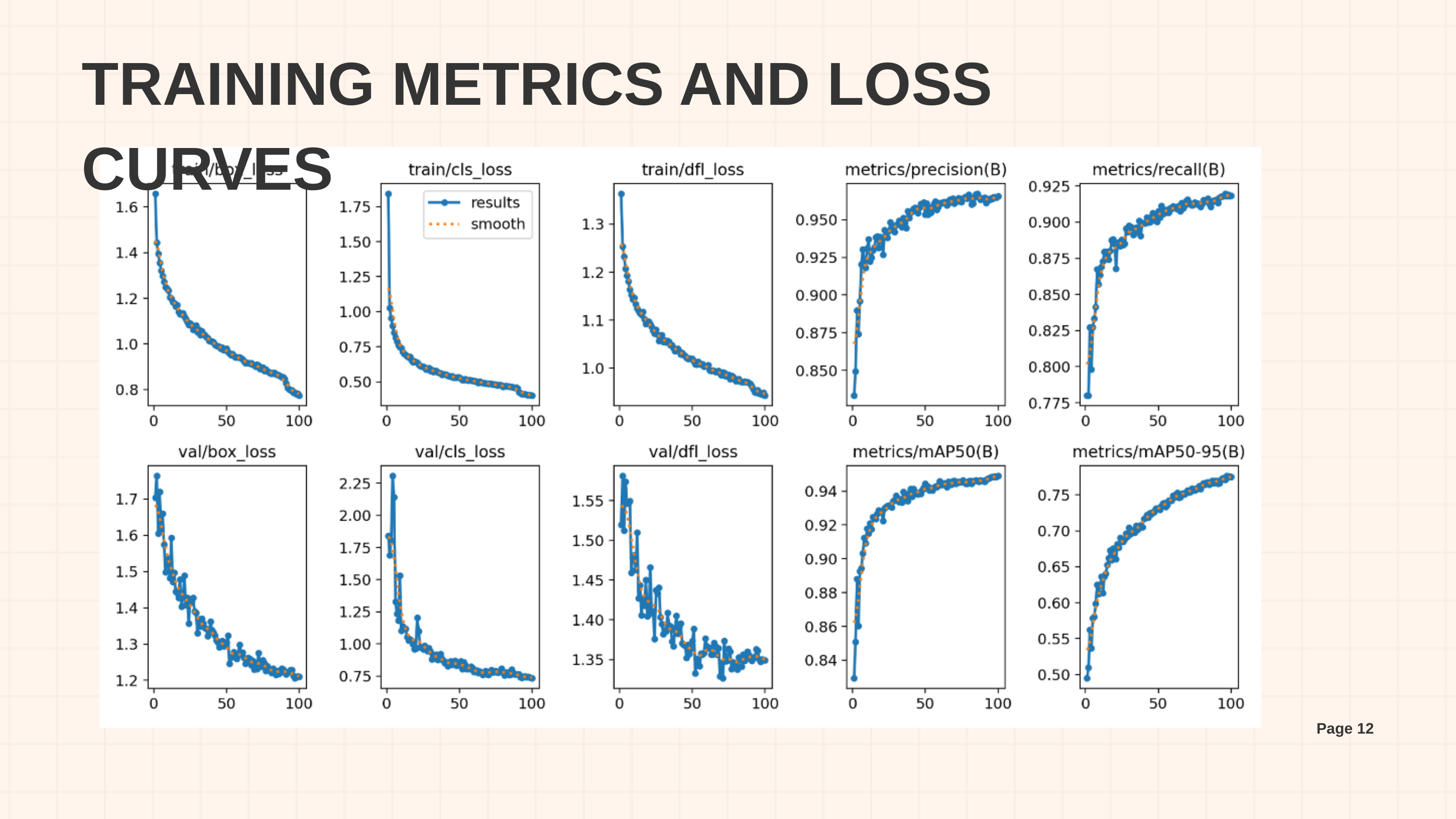

TRAINING METRICS AND LOSS CURVES

Page 12